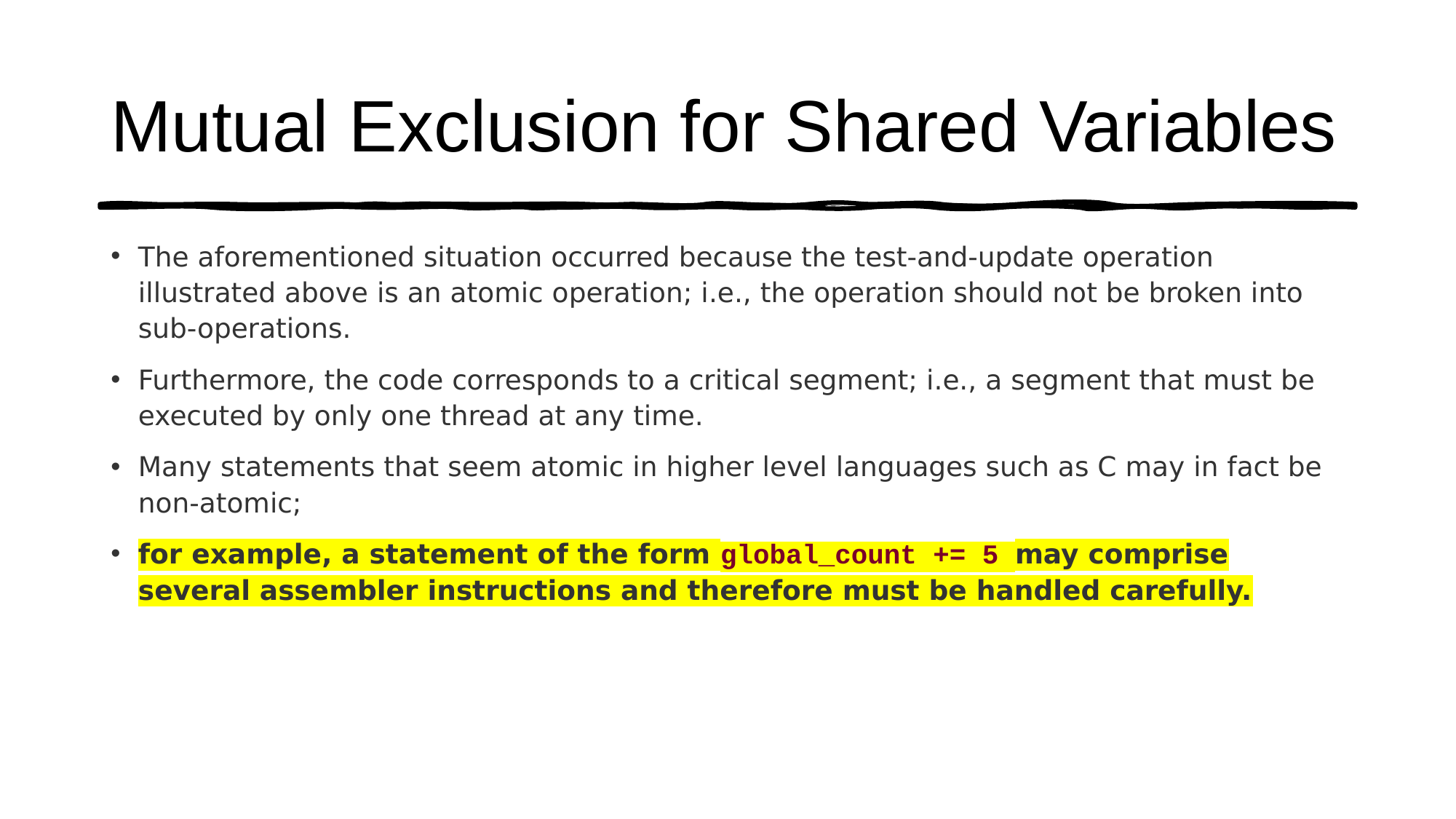

# Mutual Exclusion for Shared Variables
The aforementioned situation occurred because the test-and-update operation illustrated above is an atomic operation; i.e., the operation should not be broken into sub-operations.
Furthermore, the code corresponds to a critical segment; i.e., a segment that must be executed by only one thread at any time.
Many statements that seem atomic in higher level languages such as C may in fact be non-atomic;
for example, a statement of the form global_count += 5 may comprise several assembler instructions and therefore must be handled carefully.